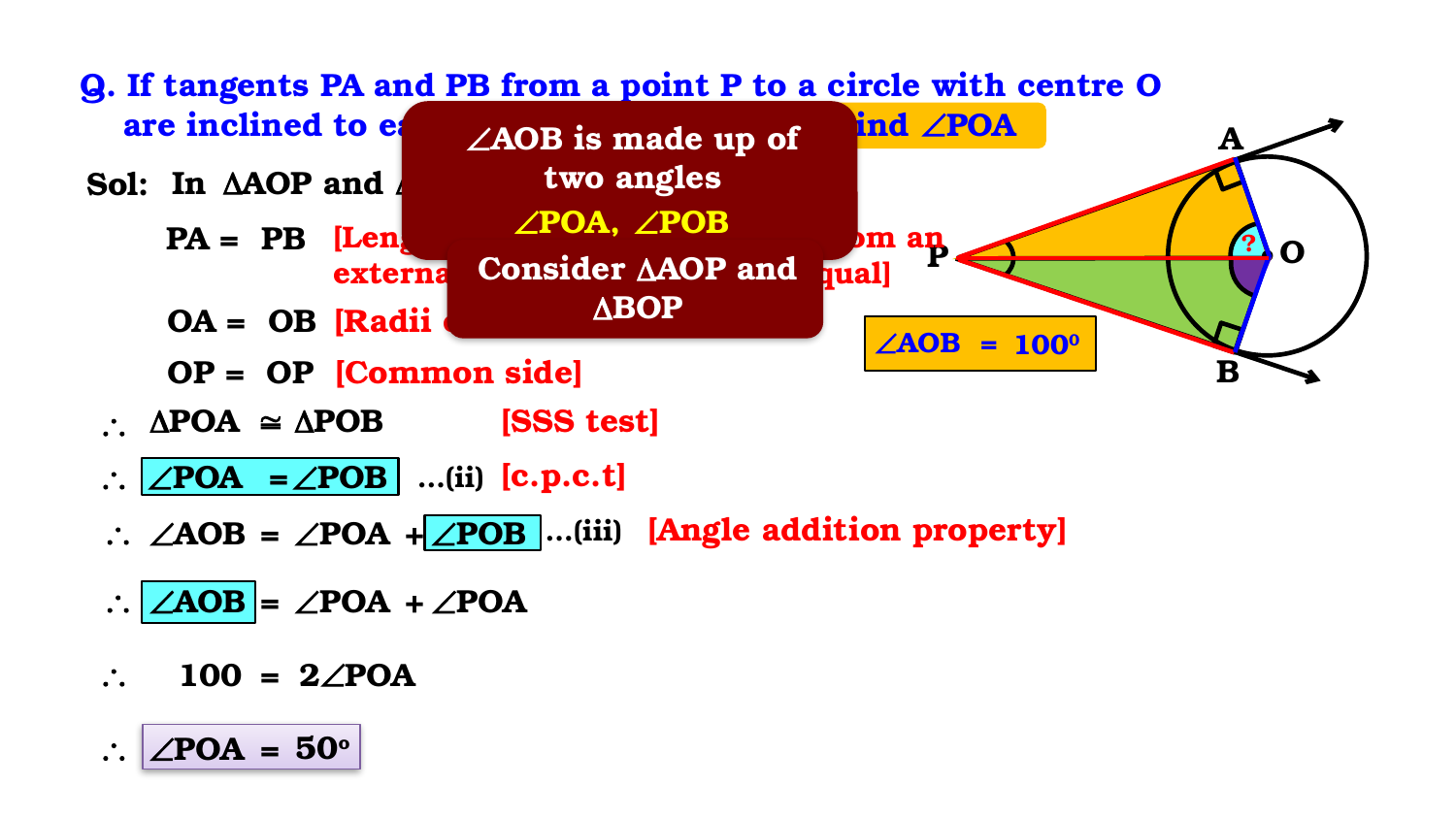

Q. If tangents PA and PB from a point P to a circle with centre O
    are inclined to each other at angle of 80°, Find ∠POA

∠AOB is made up of two angles
A

O
P

B

In ΔAOP and ΔBOP
Sol:

∠POA,
∠POB
PA =  PB
[Length of the tangents drawn from an
external point to a circle are equal]

?

Consider ΔAOP and ΔBOP

OA =  OB
[Radii of the same circle]

∠AOB
=
1000
OP =  OP
[Common side]
ΔPOA
 ≅
ΔPOB
[SSS test]
∴
[c.p.c.t]
∴
∠POA
 =
∠POB
…(ii)

[Angle addition property]
∴
∠AOB
=
∠POA
+
∠POB
…(iii)

∴
∠AOB
=
∠POA
+
∠POA

100
=
2∠POA
∴
50o
∴
∠POA
=